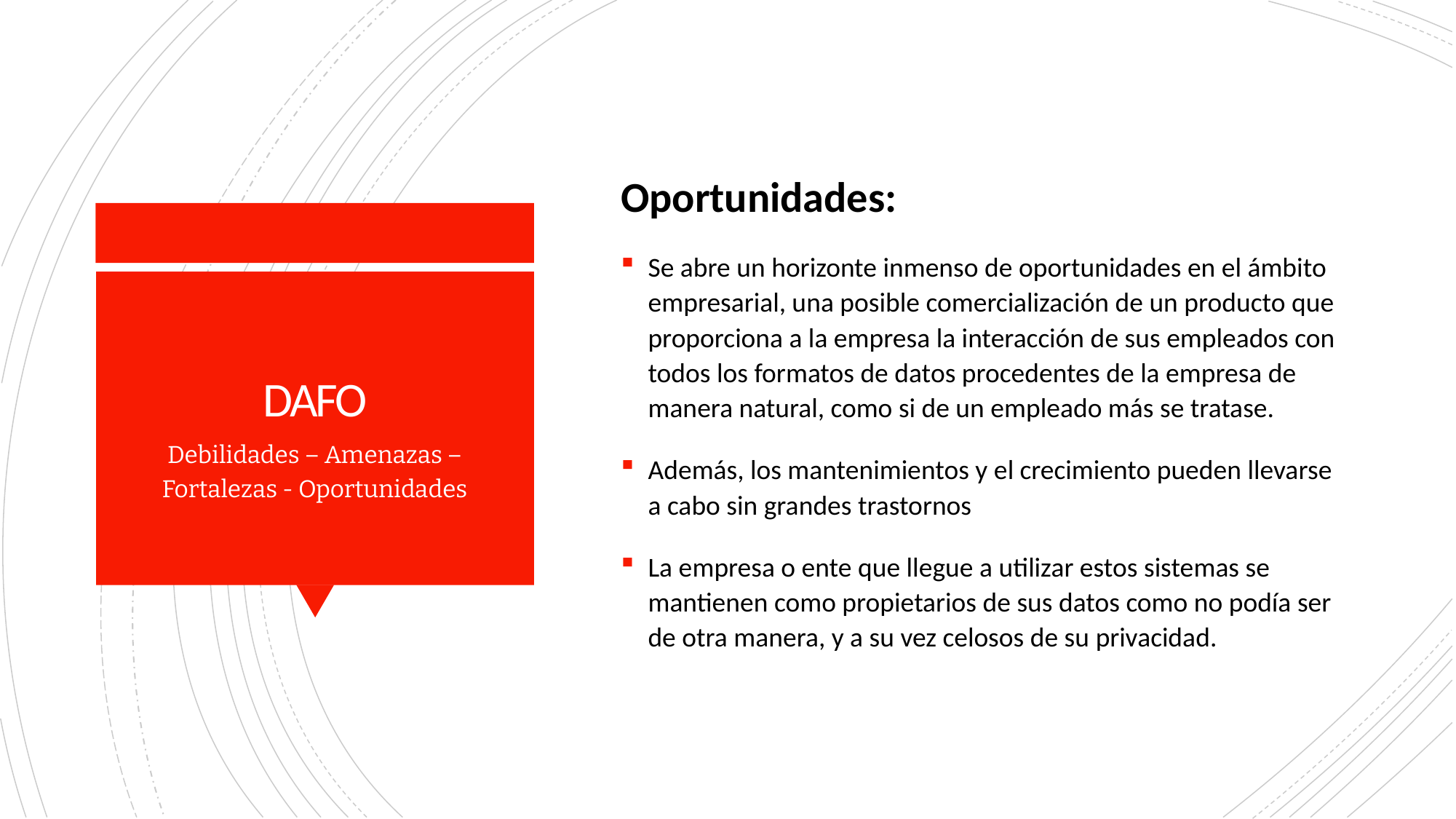

Oportunidades:
Se abre un horizonte inmenso de oportunidades en el ámbito empresarial, una posible comercialización de un producto que proporciona a la empresa la interacción de sus empleados con todos los formatos de datos procedentes de la empresa de manera natural, como si de un empleado más se tratase.
Además, los mantenimientos y el crecimiento pueden llevarse a cabo sin grandes trastornos
La empresa o ente que llegue a utilizar estos sistemas se mantienen como propietarios de sus datos como no podía ser de otra manera, y a su vez celosos de su privacidad.
# DAFO
Debilidades – Amenazas – Fortalezas - Oportunidades